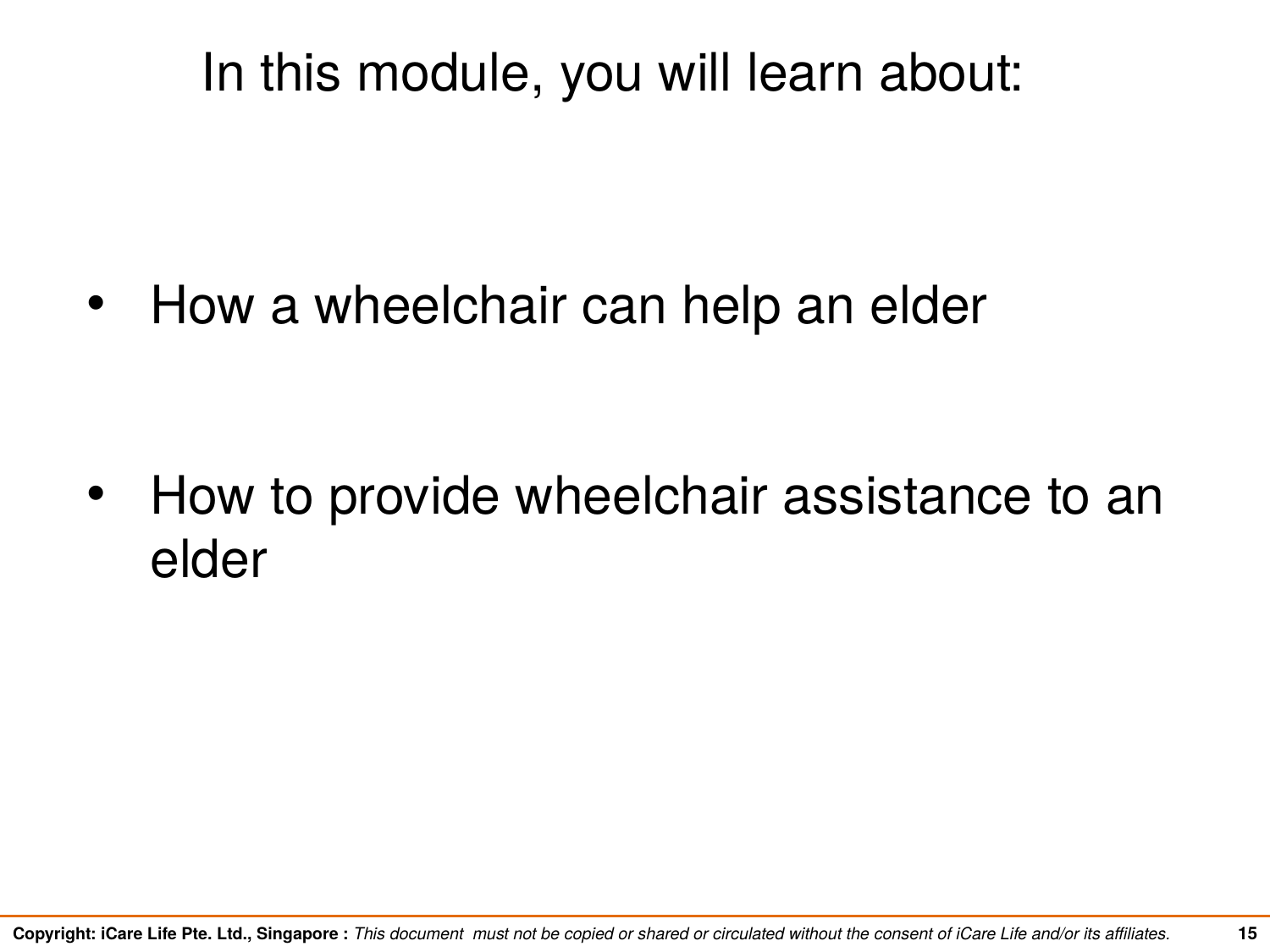

In this module, you will learn about:
How a wheelchair can help an elder

How to provide wheelchair assistance to an elder
15
Copyright: iCare Life Pte. Ltd., Singapore : This document  must not be copied or shared or circulated without the consent of iCare Life and/or its affiliates.